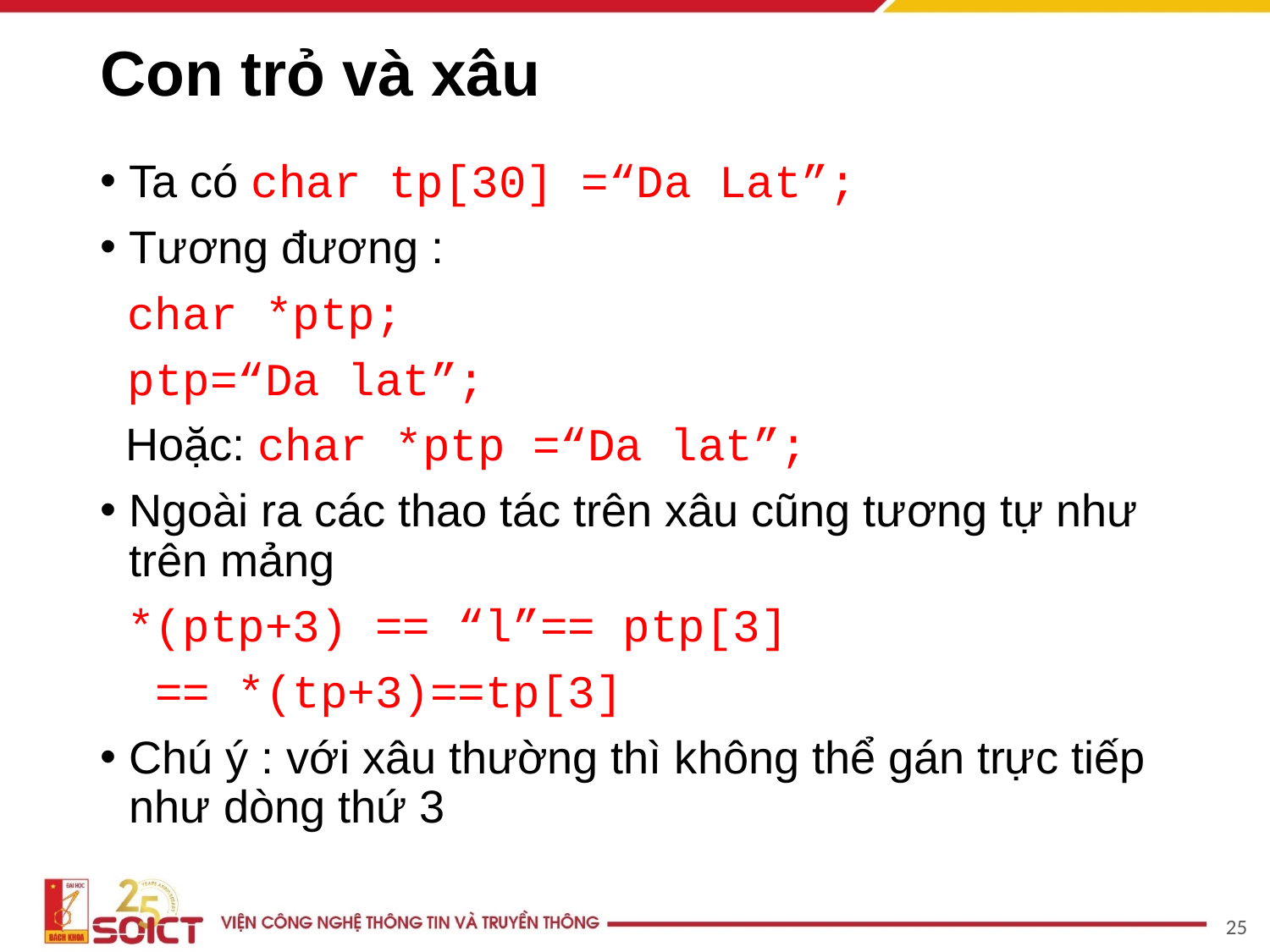

# Con trỏ và xâu
Ta có char tp[30] =“Da Lat”;
Tương đương :
 char *ptp;
 ptp=“Da lat”;
  Hoặc: char *ptp =“Da lat”;
Ngoài ra các thao tác trên xâu cũng tương tự như trên mảng
 *(ptp+3) == “l”== ptp[3]
  == *(tp+3)==tp[3]
Chú ý : với xâu thường thì không thể gán trực tiếp như dòng thứ 3
25